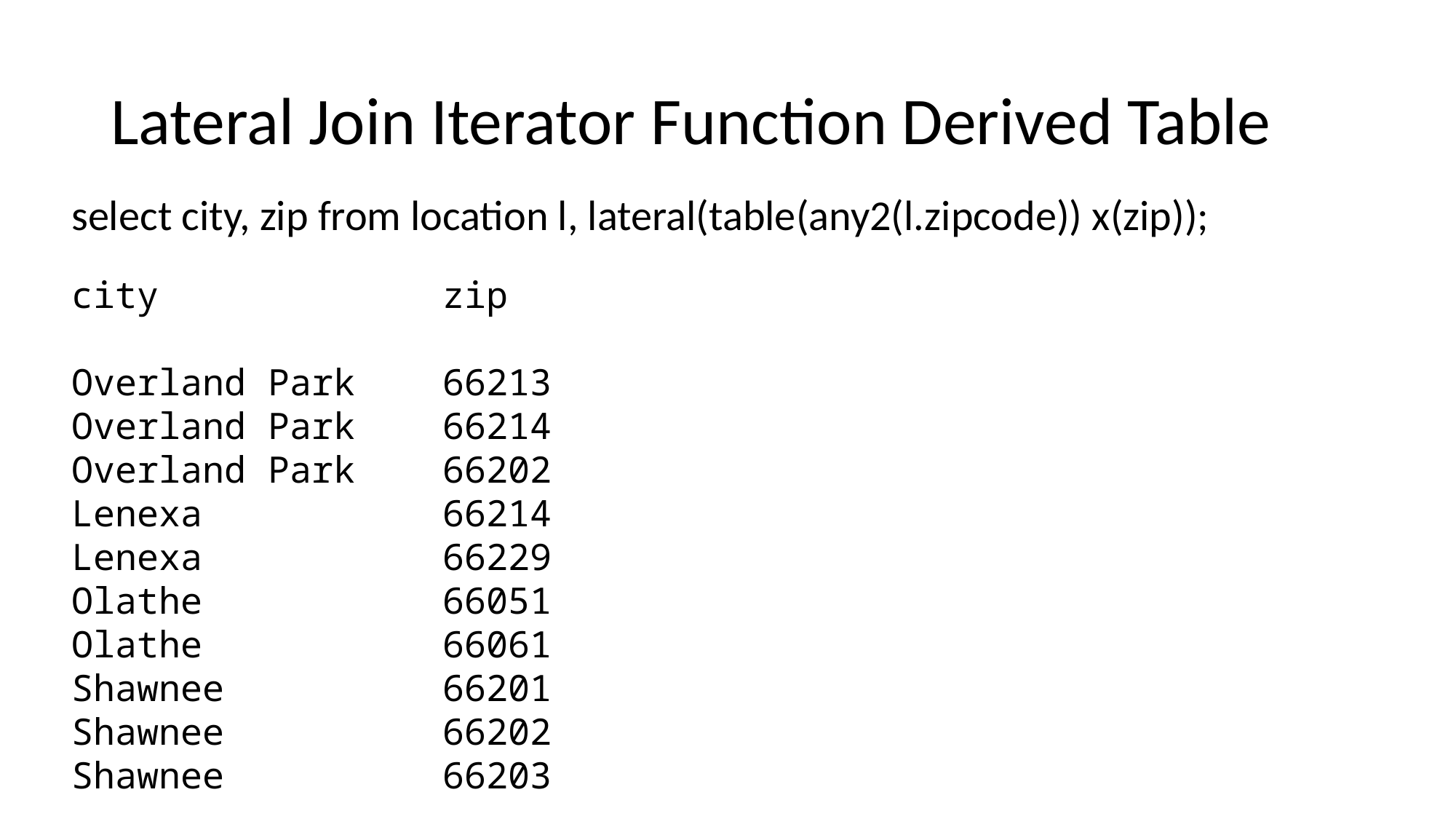

# Lateral Join Iterator Function Derived Table
select city, zip from location l, lateral(table(any2(l.zipcode)) x(zip));

city             zip

Overland Park    66213
Overland Park    66214
Overland Park    66202
Lenexa           66214
Lenexa           66229
Olathe           66051
Olathe           66061
Shawnee          66201
Shawnee          66202
Shawnee          66203